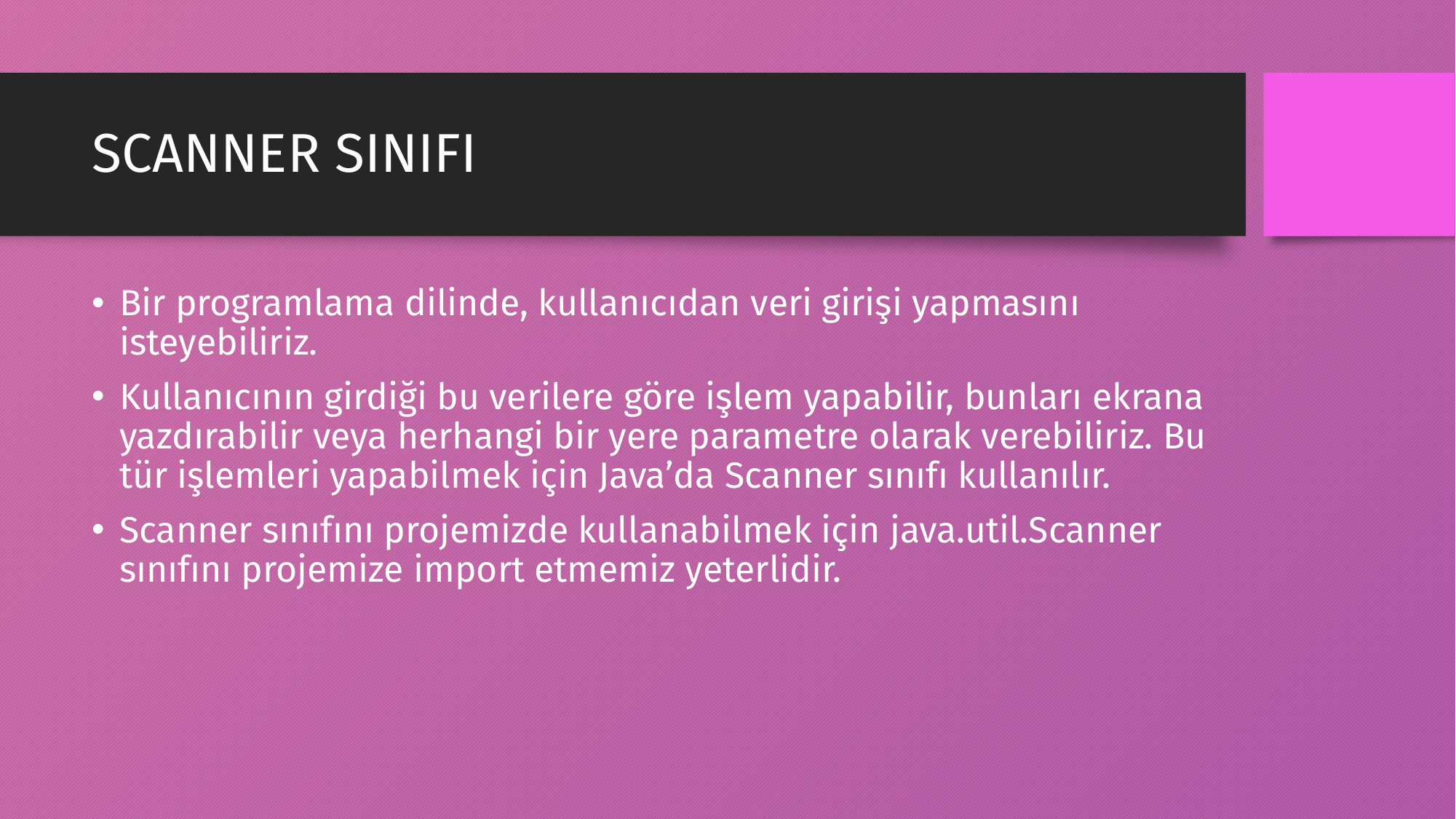

# SCANNER SINIFI
Bir programlama dilinde, kullanıcıdan veri girişi yapmasını isteyebiliriz.
Kullanıcının girdiği bu verilere göre işlem yapabilir, bunları ekrana yazdırabilir veya herhangi bir yere parametre olarak verebiliriz. Bu tür işlemleri yapabilmek için Java’da Scanner sınıfı kullanılır.
Scanner sınıfını projemizde kullanabilmek için java.util.Scanner sınıfını projemize import etmemiz yeterlidir.